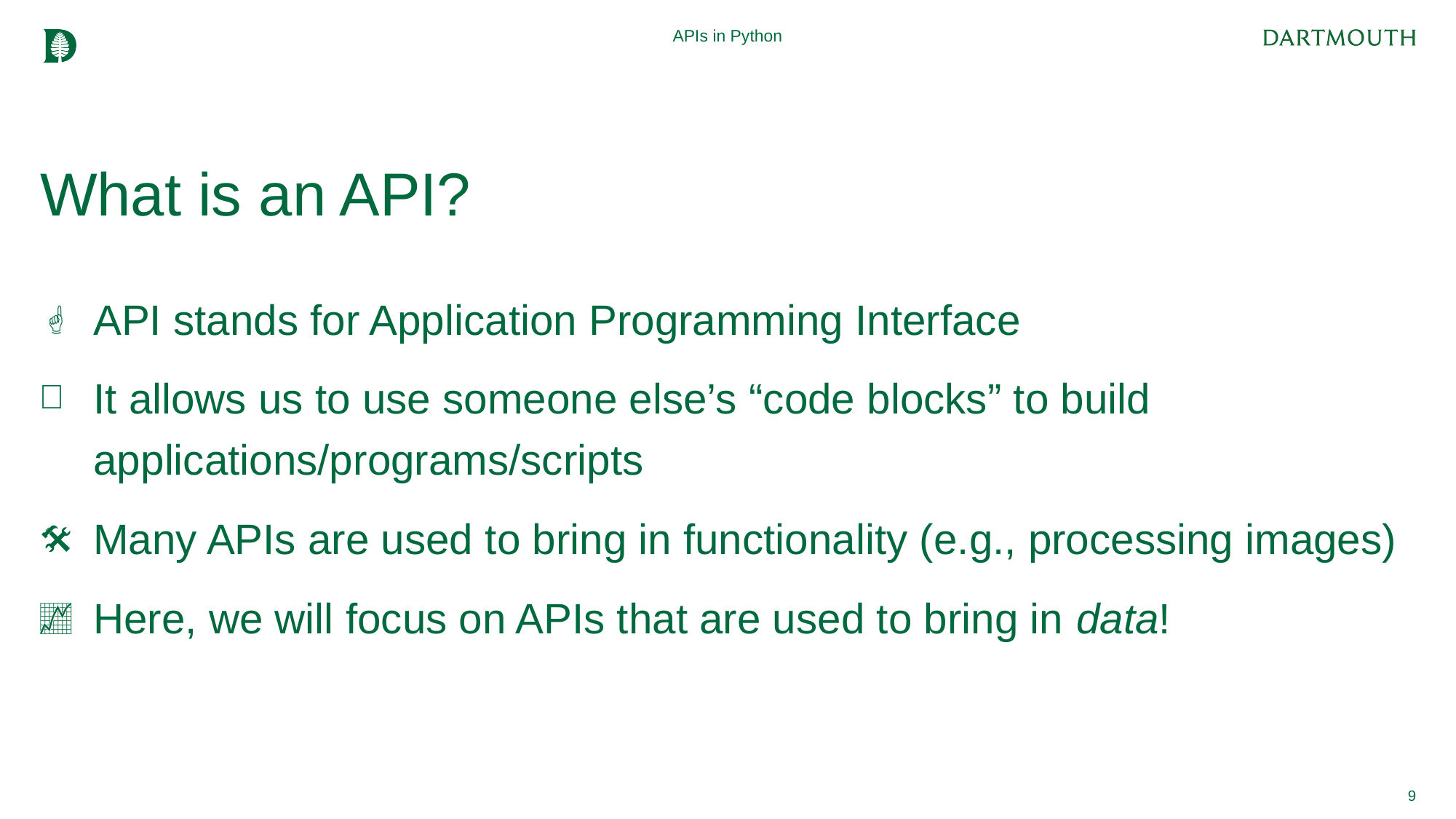

APIs in Python
# What is an API?
API stands for Application Programming Interface
It allows us to use someone else’s “code blocks” to build applications/programs/scripts
Many APIs are used to bring in functionality (e.g., processing images)
Here, we will focus on APIs that are used to bring in data!

9